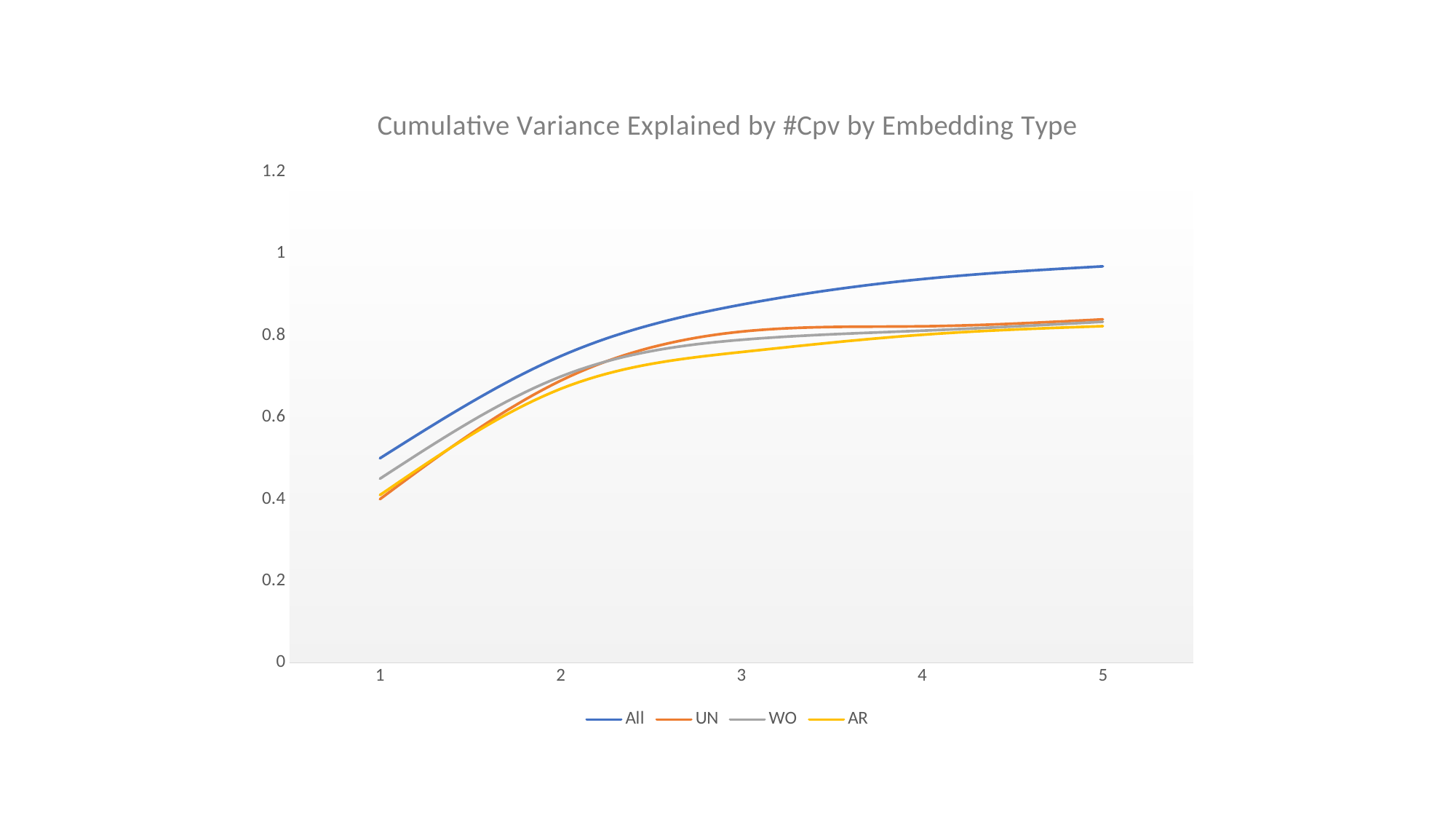

### Chart: Cumulative Variance Explained by #Cpv by Embedding Type

| Category | All | UN | WO | AR |
|---|---|---|---|---|